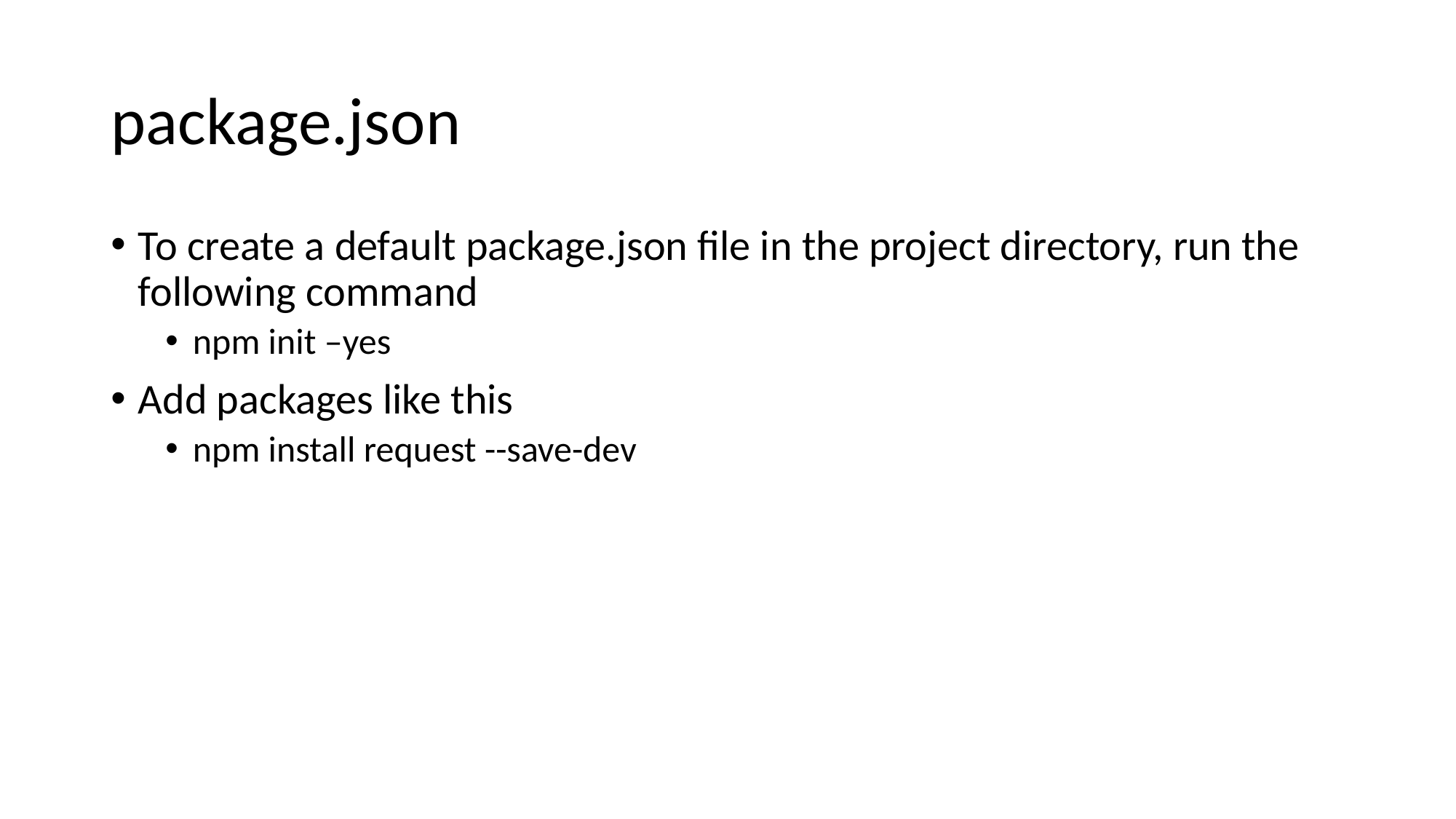

# package.json
To create a default package.json file in the project directory, run the following command
npm init –yes
Add packages like this
npm install request --save-dev